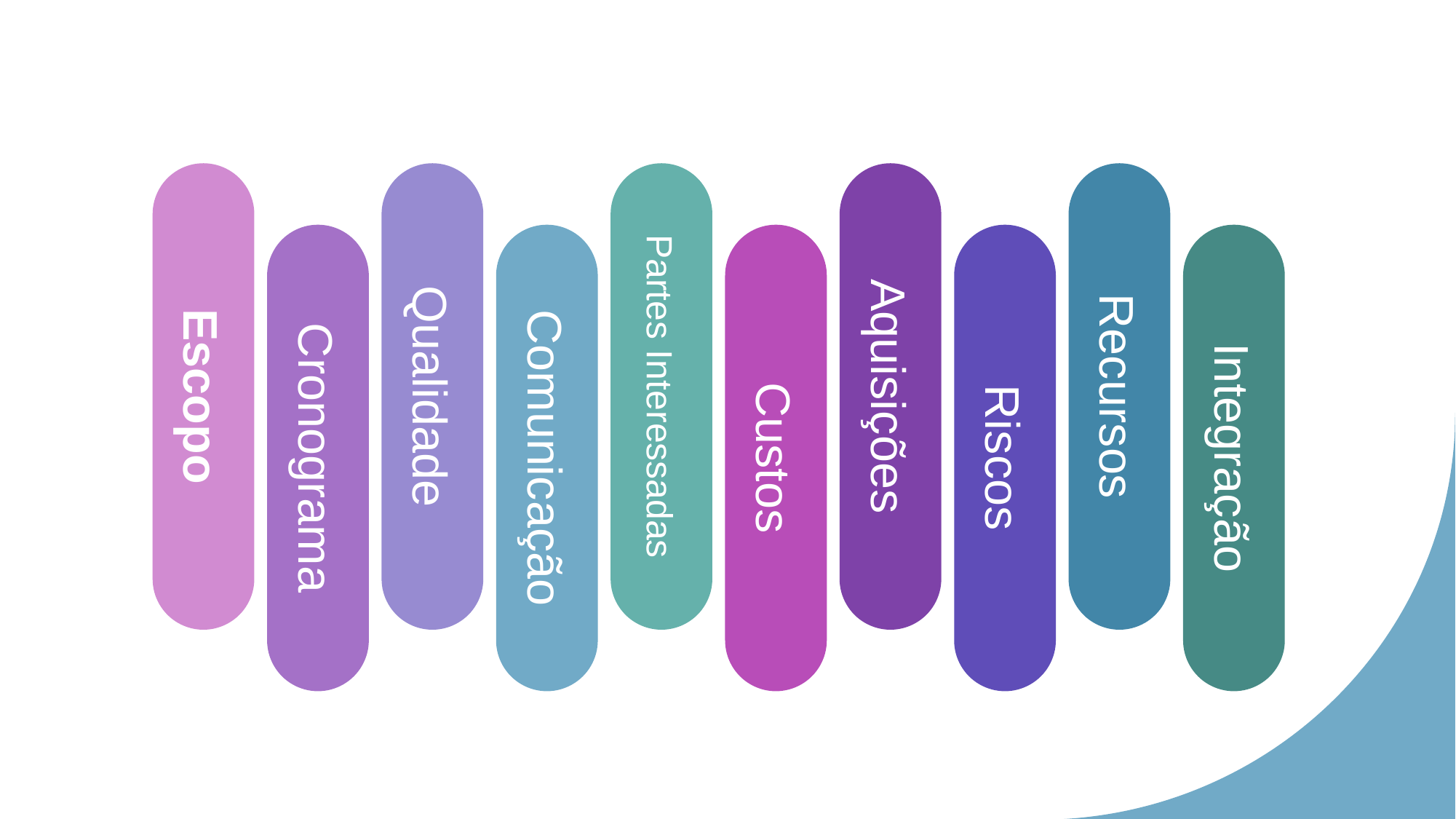

Qualidade
Partes Interessadas
Recursos
Escopo
Aquisições
Cronograma
Custos
Riscos
Comunicação
Integração